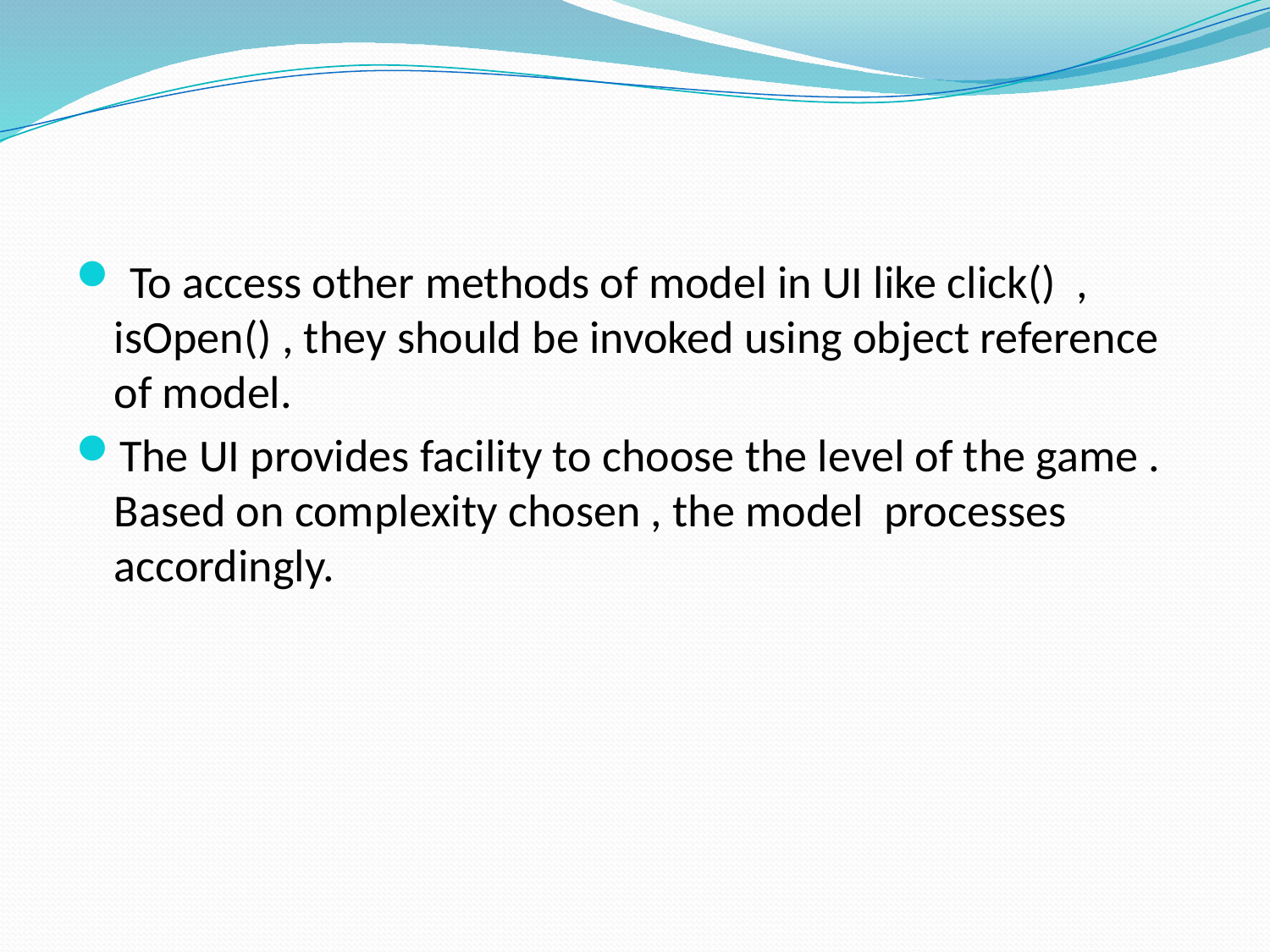

To access other methods of model in UI like click()  , isOpen() , they should be invoked using object reference of model.
The UI provides facility to choose the level of the game . Based on complexity chosen , the model  processes accordingly.